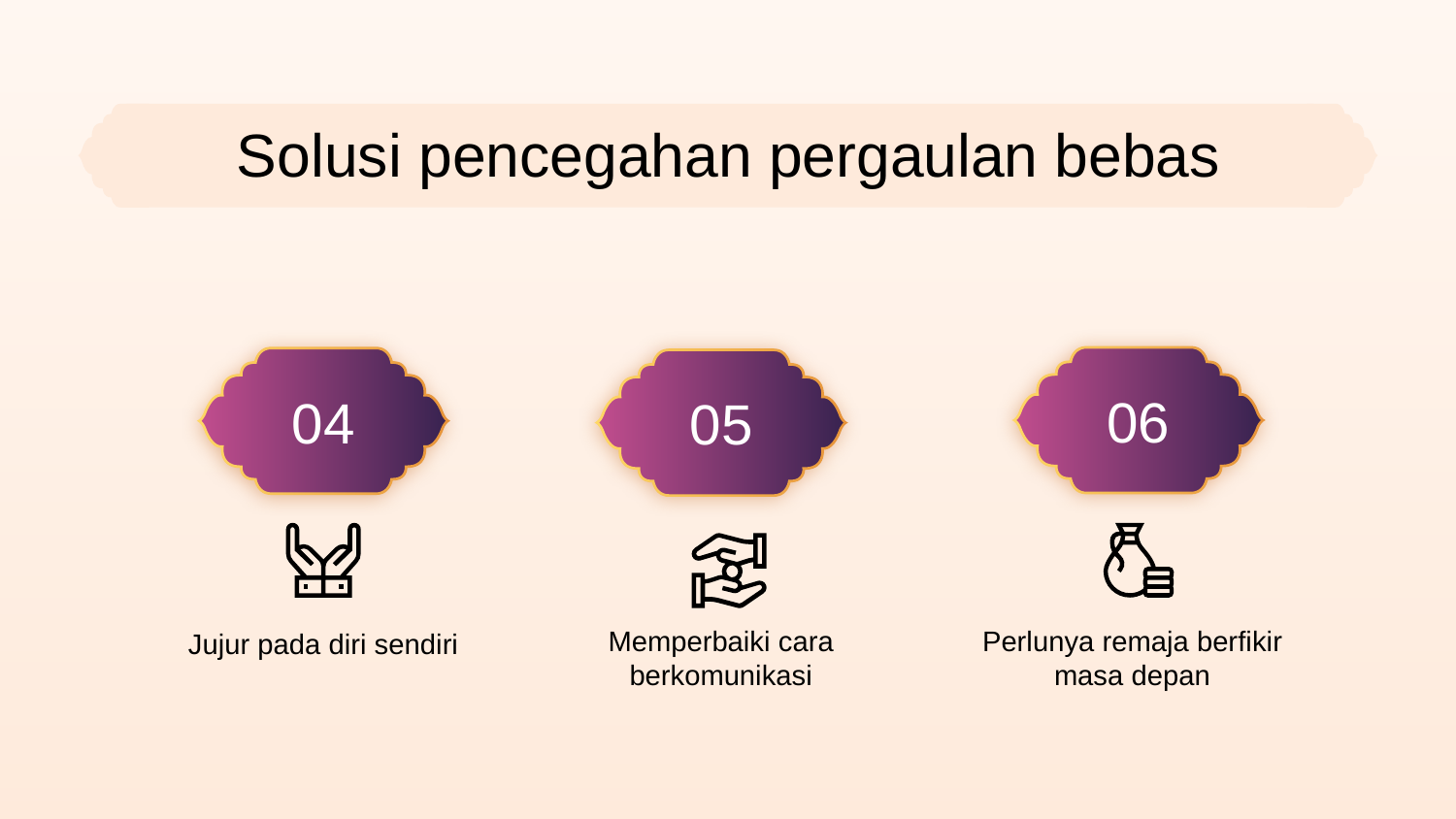

# Solusi pencegahan pergaulan bebas

06
04
05

Memperbaiki cara berkomunikasi
Perlunya remaja berfikir masa depan
Jujur pada diri sendiri